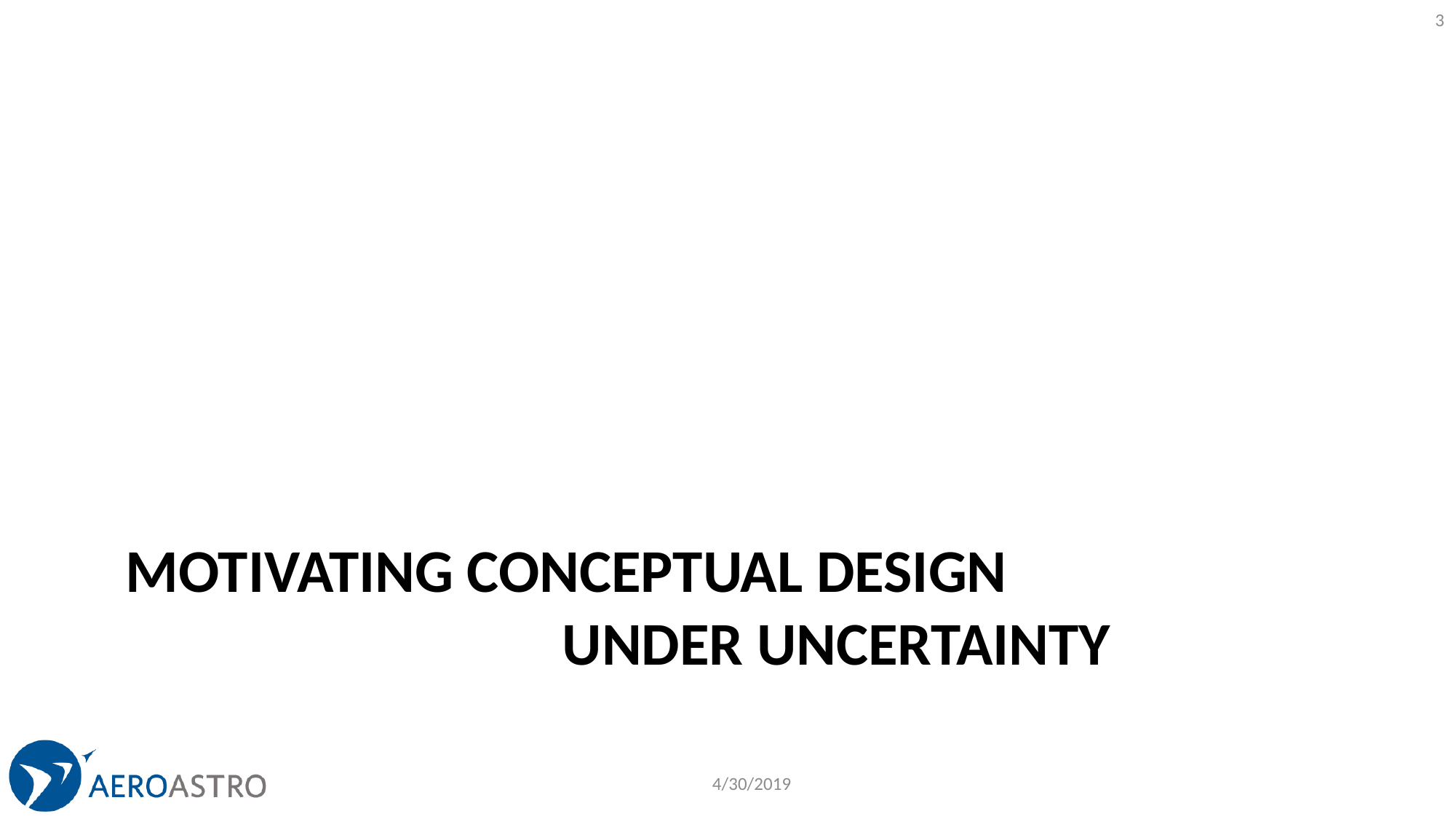

3
# Motivating Conceptual Design under uncertainty
4/30/2019